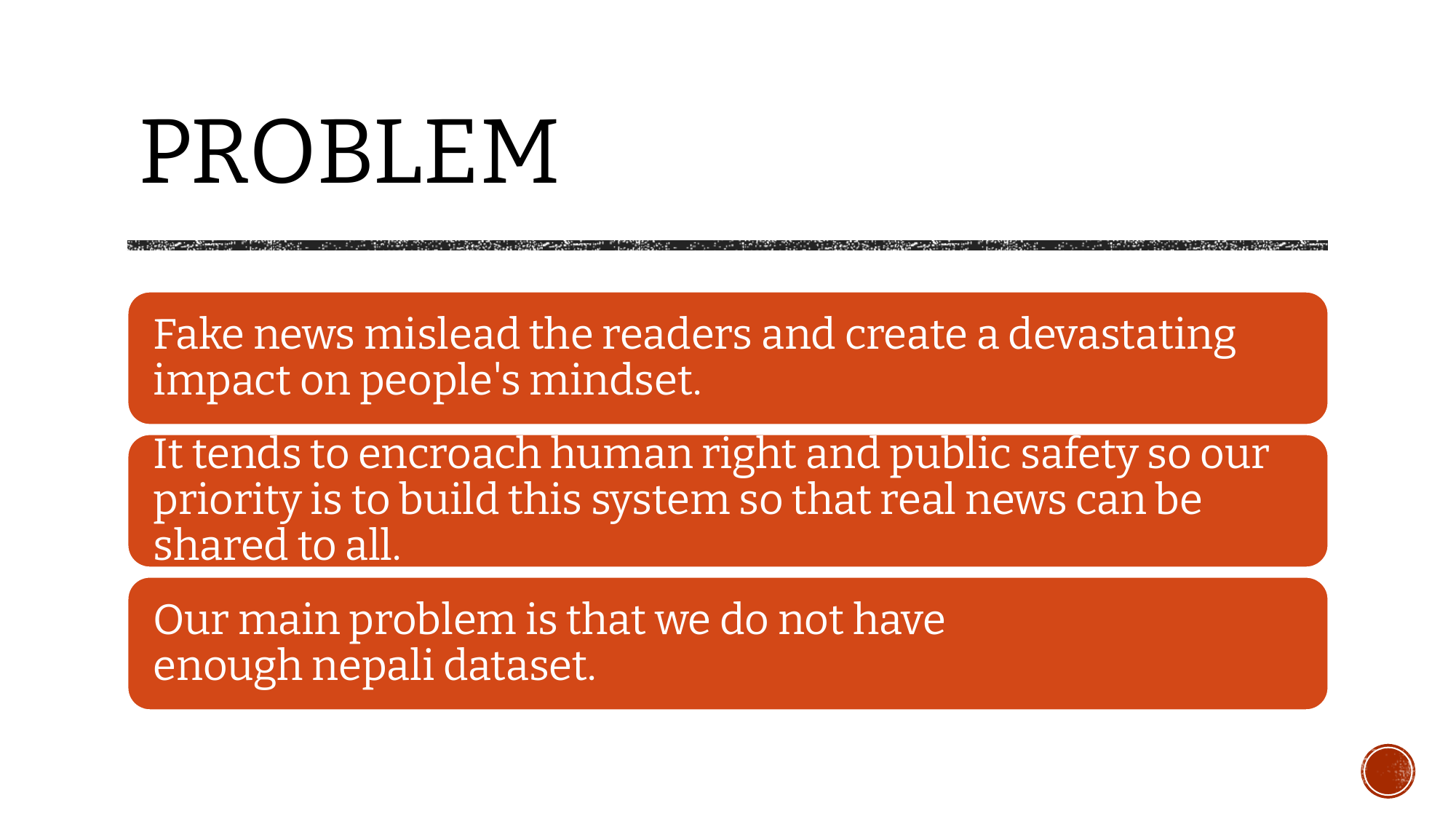

# problem

Fake news mislead the readers and create a devastating impact on people's mindset.
It tends to encroach human right and public safety so our priority is to build this system so that real news can be shared to all.
Our main problem is that we do not have enough nepali dataset.